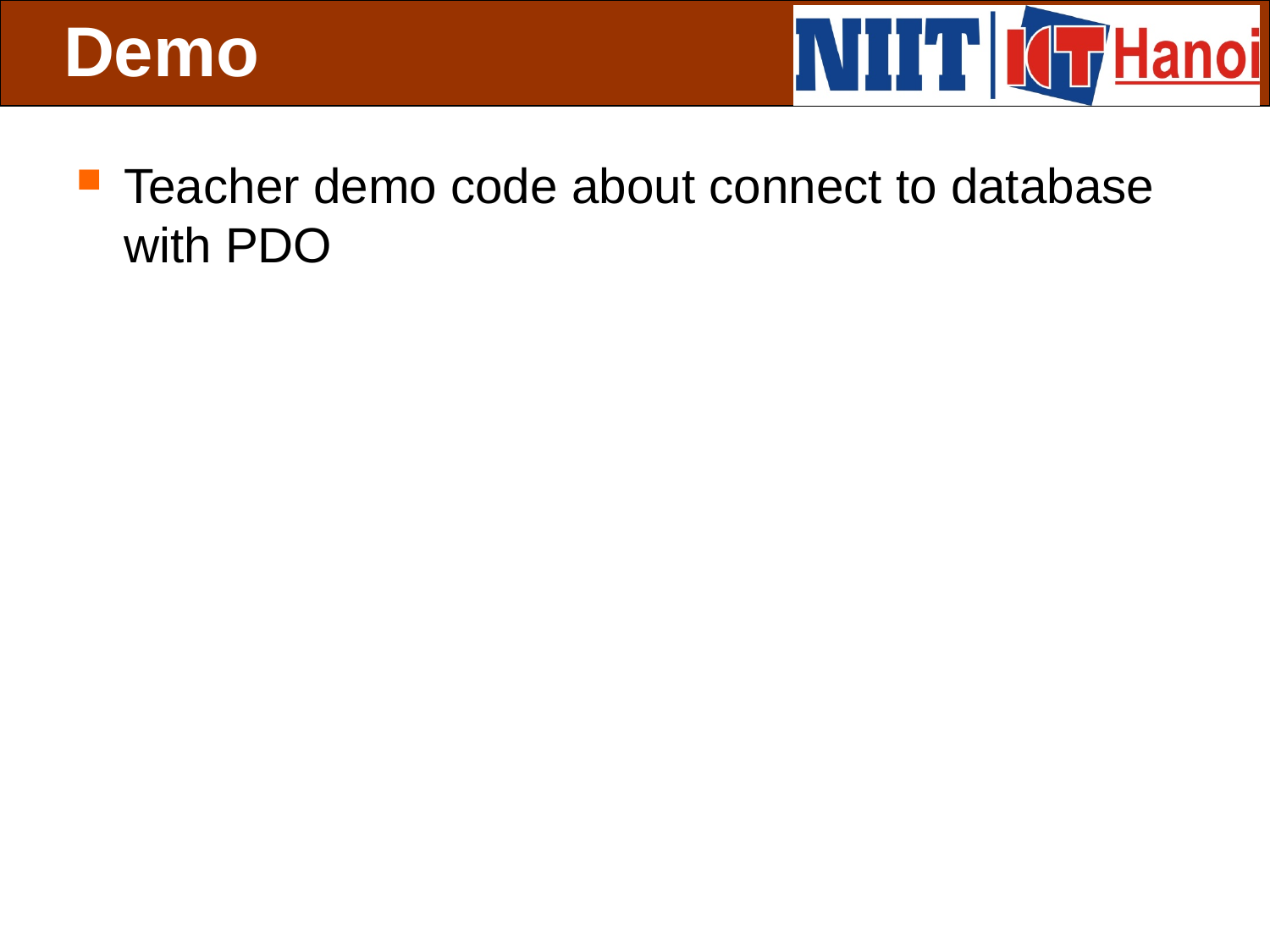

# Demo
Teacher demo code about connect to database with PDO
 Slide 17 of 19